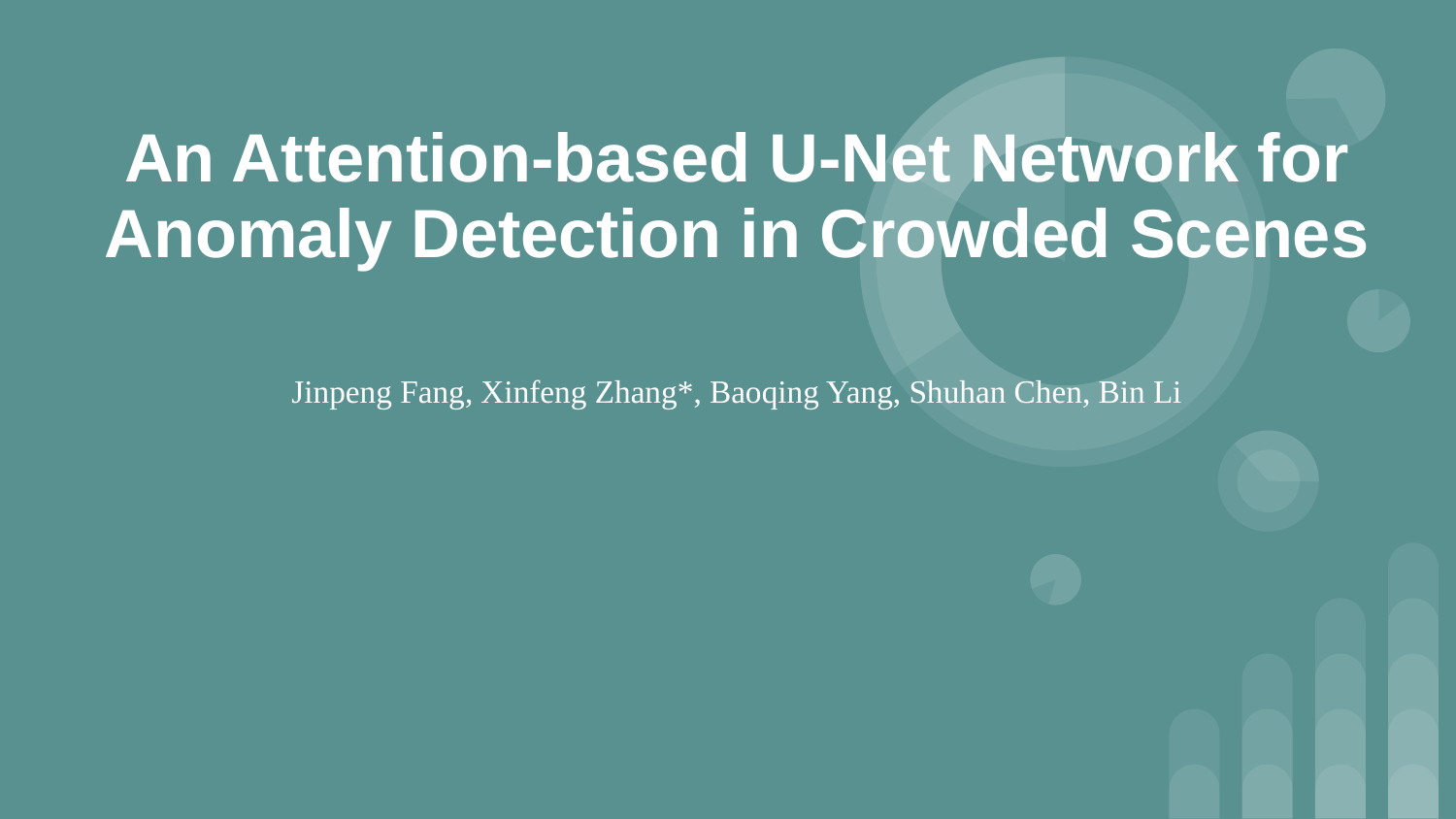

# An Attention-based U-Net Network for Anomaly Detection in Crowded Scenes

Jinpeng Fang, Xinfeng Zhang*, Baoqing Yang, Shuhan Chen, Bin Li